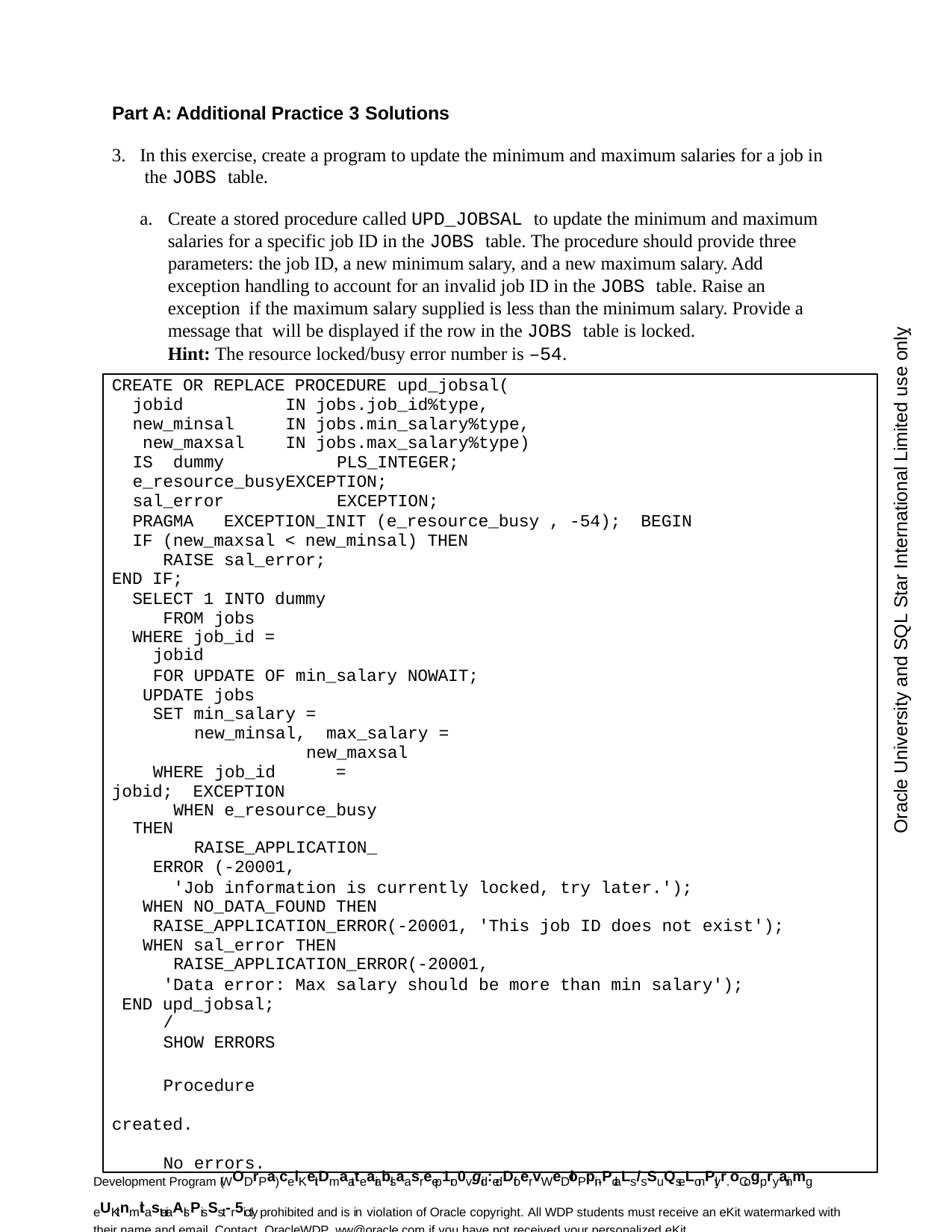

Part A: Additional Practice 3 Solutions

In this exercise, create a program to update the minimum and maximum salaries for a job in  the JOBS table.

Create a stored procedure called UPD_JOBSAL to update the minimum and maximum  salaries for a specific job ID in the JOBS table. The procedure should provide three  parameters: the job ID, a new minimum salary, and a new maximum salary. Add  exception handling to account for an invalid job ID in the JOBS table. Raise an exception  if the maximum salary supplied is less than the minimum salary. Provide a message that  will be displayed if the row in the JOBS table is locked.
Hint: The resource locked/busy error number is –54.
Oracle University and SQL Star International Limited use onlyฺ
CREATE OR REPLACE PROCEDURE upd_jobsal(
jobid	IN jobs.job_id%type,  new_minsal	IN jobs.min_salary%type,  new_maxsal	IN jobs.max_salary%type) IS  dummy		PLS_INTEGER;  e_resource_busy	EXCEPTION;
sal_error	EXCEPTION;
PRAGMA	EXCEPTION_INIT (e_resource_busy , -54);  BEGIN
IF (new_maxsal < new_minsal) THEN  RAISE sal_error;
END IF;
SELECT 1 INTO dummy  FROM jobs
WHERE job_id = jobid
FOR UPDATE OF min_salary NOWAIT;  UPDATE jobs
SET min_salary =	new_minsal,  max_salary =	new_maxsal
WHERE job_id	= jobid;  EXCEPTION
WHEN e_resource_busy THEN
RAISE_APPLICATION_ERROR (-20001,
'Job information is currently locked, try later.');  WHEN NO_DATA_FOUND THEN
RAISE_APPLICATION_ERROR(-20001, 'This job ID does not exist');  WHEN sal_error THEN
RAISE_APPLICATION_ERROR(-20001,
'Data error: Max salary should be more than min salary');  END upd_jobsal;
/
SHOW ERRORS
Procedure created.
No errors.
Development Program (WODrPa)celKeit Dmaatteariablsaasree p1ro0vgid:edDfoervWeDloP pin-PclaLs/sSuQseLonPlyr. oCogpryainmg eUKitnmitasteriaAls PisSst-r5ictly prohibited and is in  violation of Oracle copyright. All WDP students must receive an eKit watermarked with their name and email. Contact  OracleWDP_ww@oracle.com if you have not received your personalized eKit.